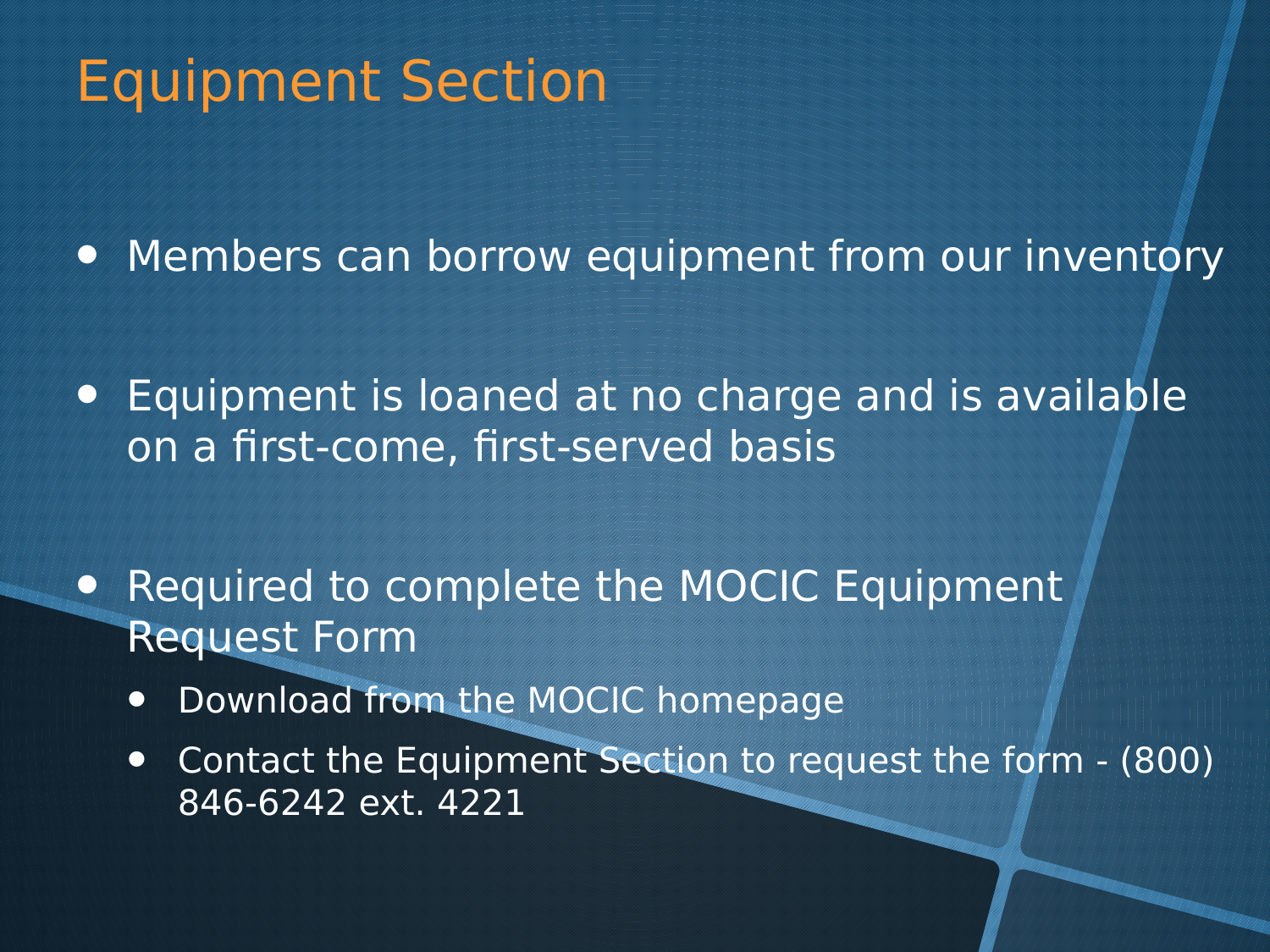

Equipment Section
Members can borrow equipment from our inventory

Equipment is loaned at no charge and is available on a first-come, first-served basis

Required to complete the MOCIC Equipment Request Form
Download from the MOCIC homepage
Contact the Equipment Section to request the form - (800) 846-6242 ext. 4221